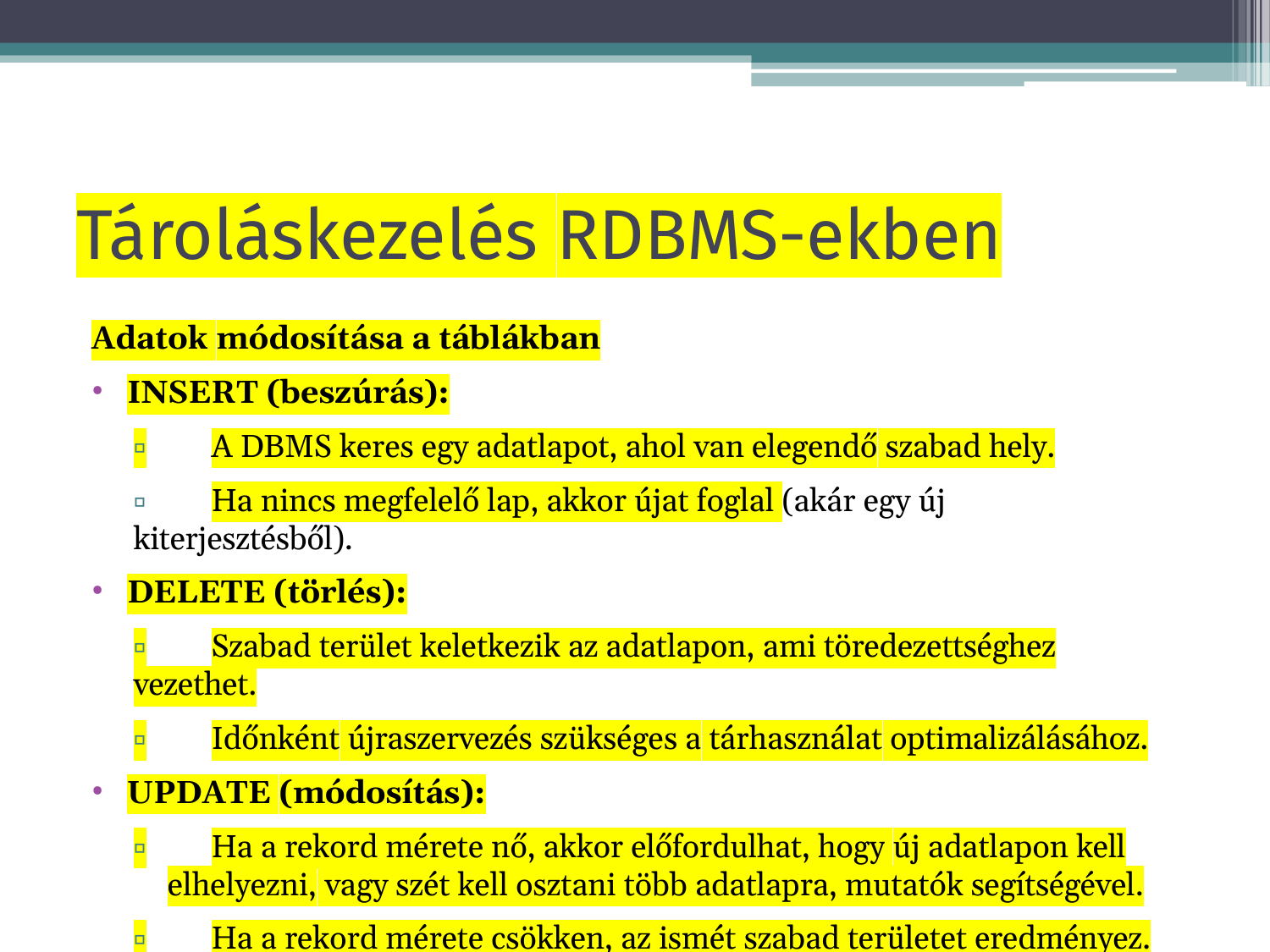

# Tároláskezelés RDBMS-ekben
Adatok módosítása a táblákban
INSERT (beszúrás):
▫	A DBMS keres egy adatlapot, ahol van elegendő szabad hely.
▫	Ha nincs megfelelő lap, akkor újat foglal (akár egy új kiterjesztésből).
DELETE (törlés):
▫	Szabad terület keletkezik az adatlapon, ami töredezettséghez vezethet.
▫	Időnként újraszervezés szükséges a tárhasználat optimalizálásához.
UPDATE (módosítás):
▫	Ha a rekord mérete nő, akkor előfordulhat, hogy új adatlapon kell
elhelyezni, vagy szét kell osztani több adatlapra, mutatók segítségével.
▫	Ha a rekord mérete csökken, az ismét szabad területet eredményez.